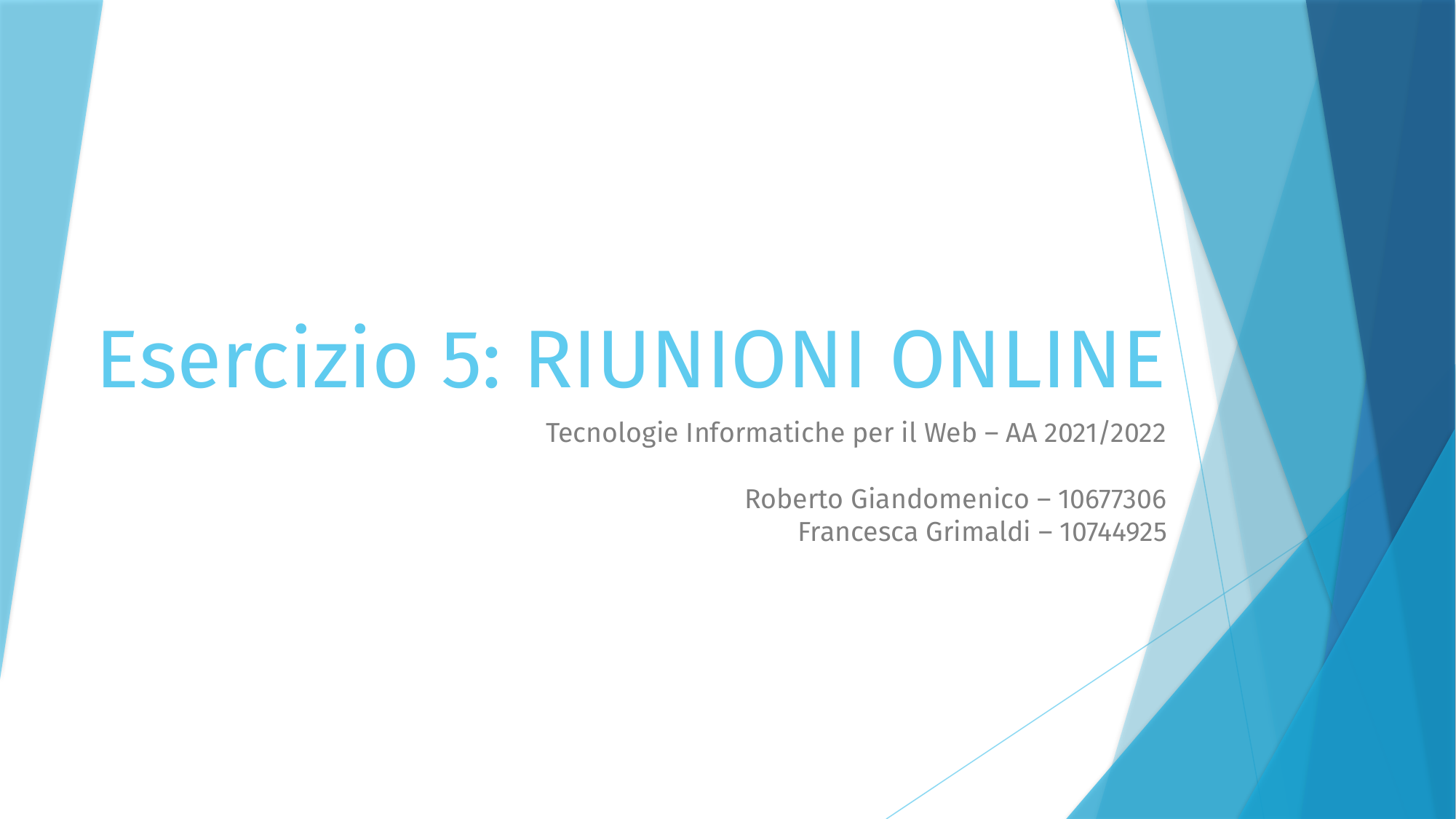

# Esercizio 5: RIUNIONI ONLINE
Tecnologie Informatiche per il Web – AA 2021/2022
Roberto Giandomenico – 10677306
Francesca Grimaldi – 10744925